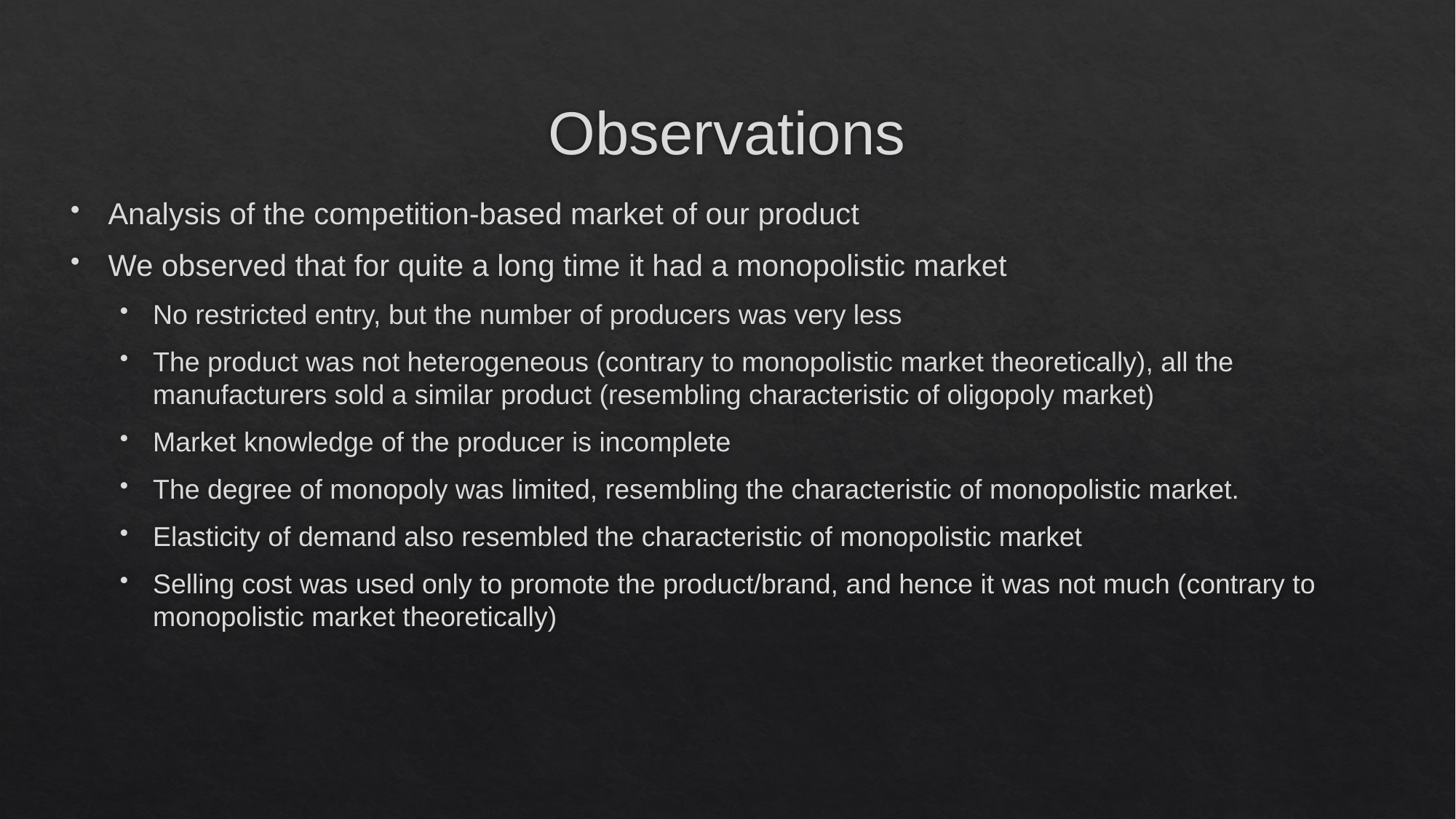

# Observations
Analysis of the competition-based market of our product
We observed that for quite a long time it had a monopolistic market
No restricted entry, but the number of producers was very less
The product was not heterogeneous (contrary to monopolistic market theoretically), all the manufacturers sold a similar product (resembling characteristic of oligopoly market)
Market knowledge of the producer is incomplete
The degree of monopoly was limited, resembling the characteristic of monopolistic market.
Elasticity of demand also resembled the characteristic of monopolistic market
Selling cost was used only to promote the product/brand, and hence it was not much (contrary to monopolistic market theoretically)